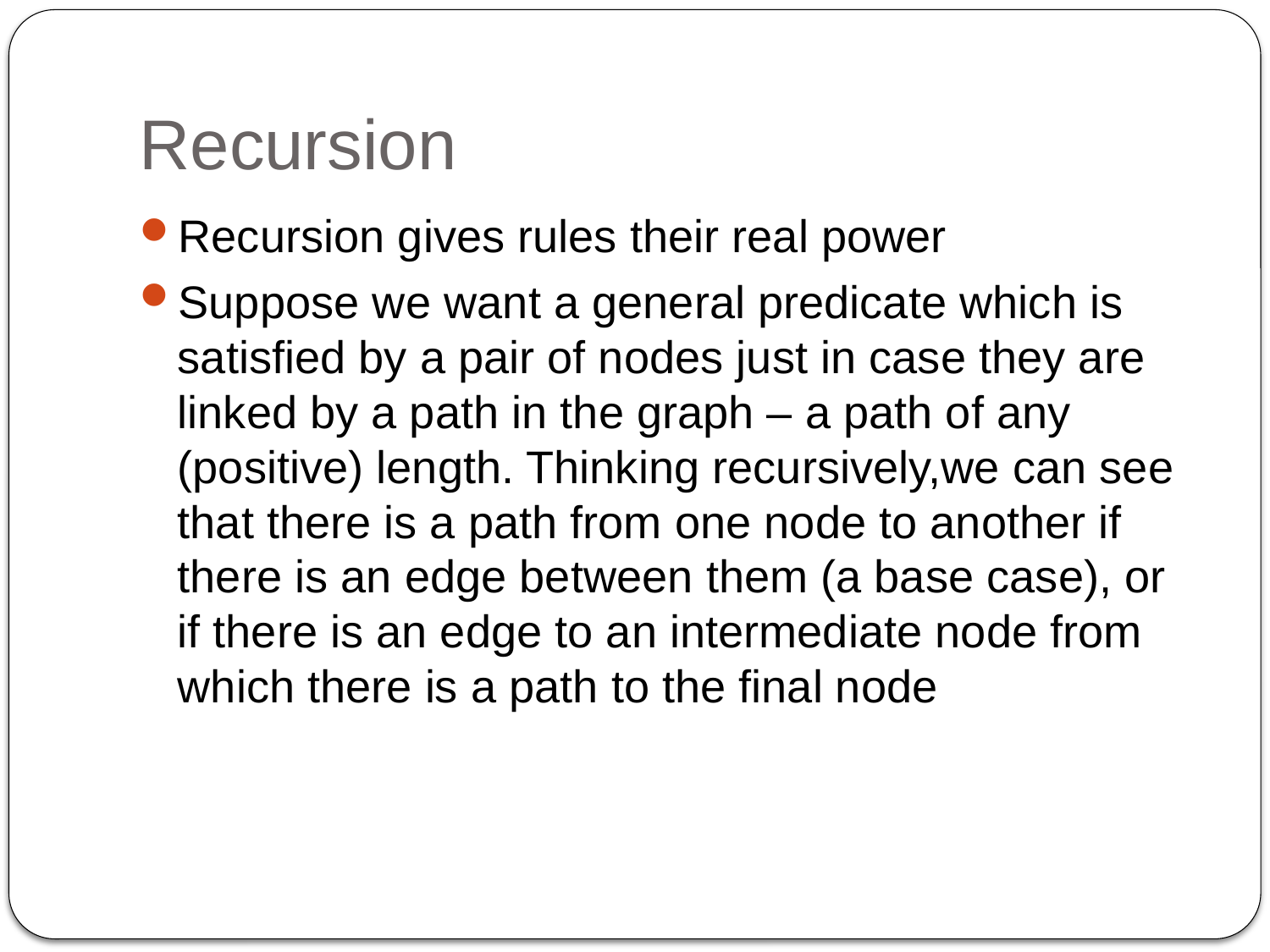

# Recursion
Recursion gives rules their real power
Suppose we want a general predicate which is satisfied by a pair of nodes just in case they are linked by a path in the graph – a path of any (positive) length. Thinking recursively,we can see that there is a path from one node to another if there is an edge between them (a base case), or if there is an edge to an intermediate node from which there is a path to the final node